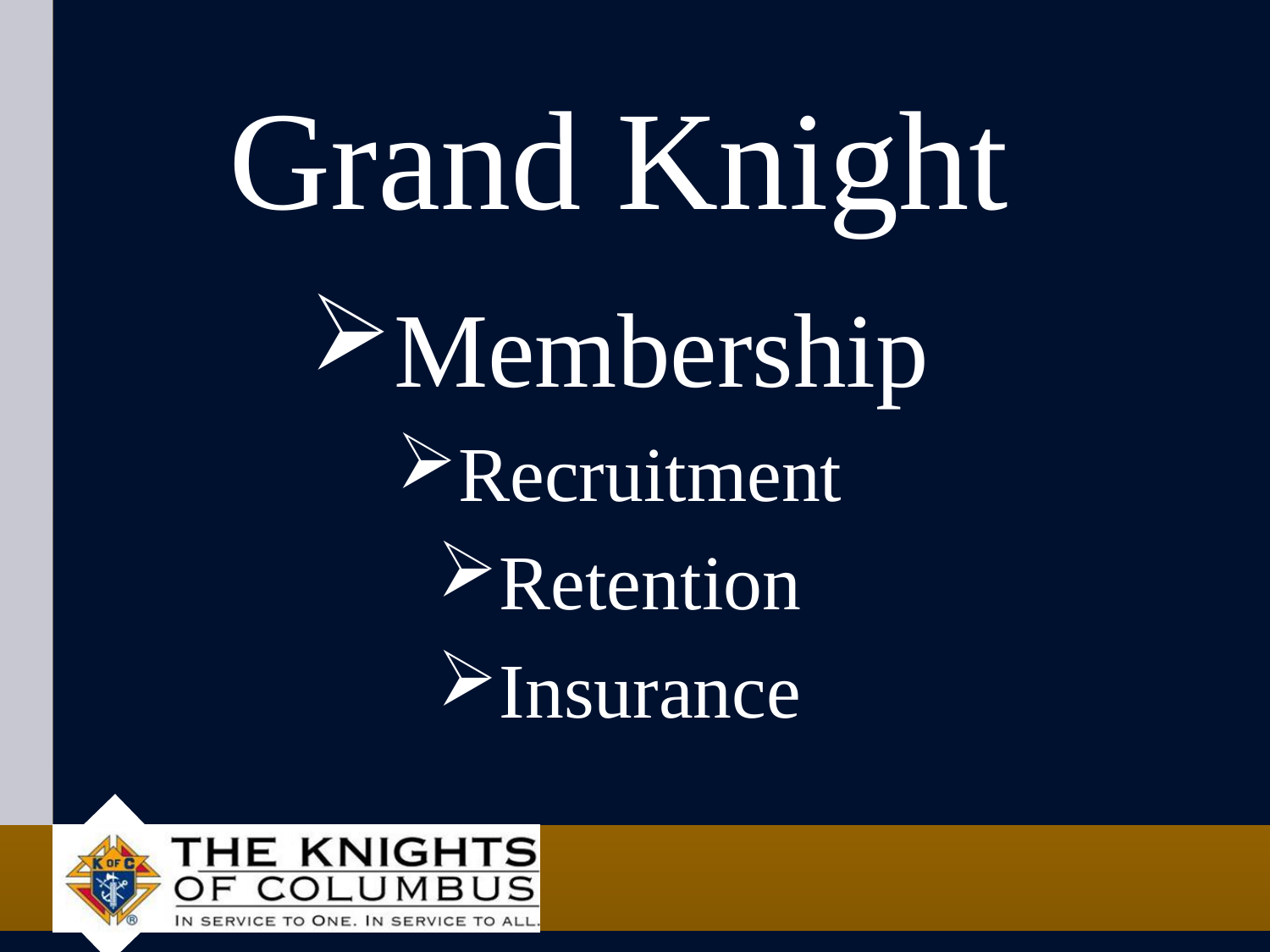

# Grand Knight
Membership
Recruitment
Retention
Insurance